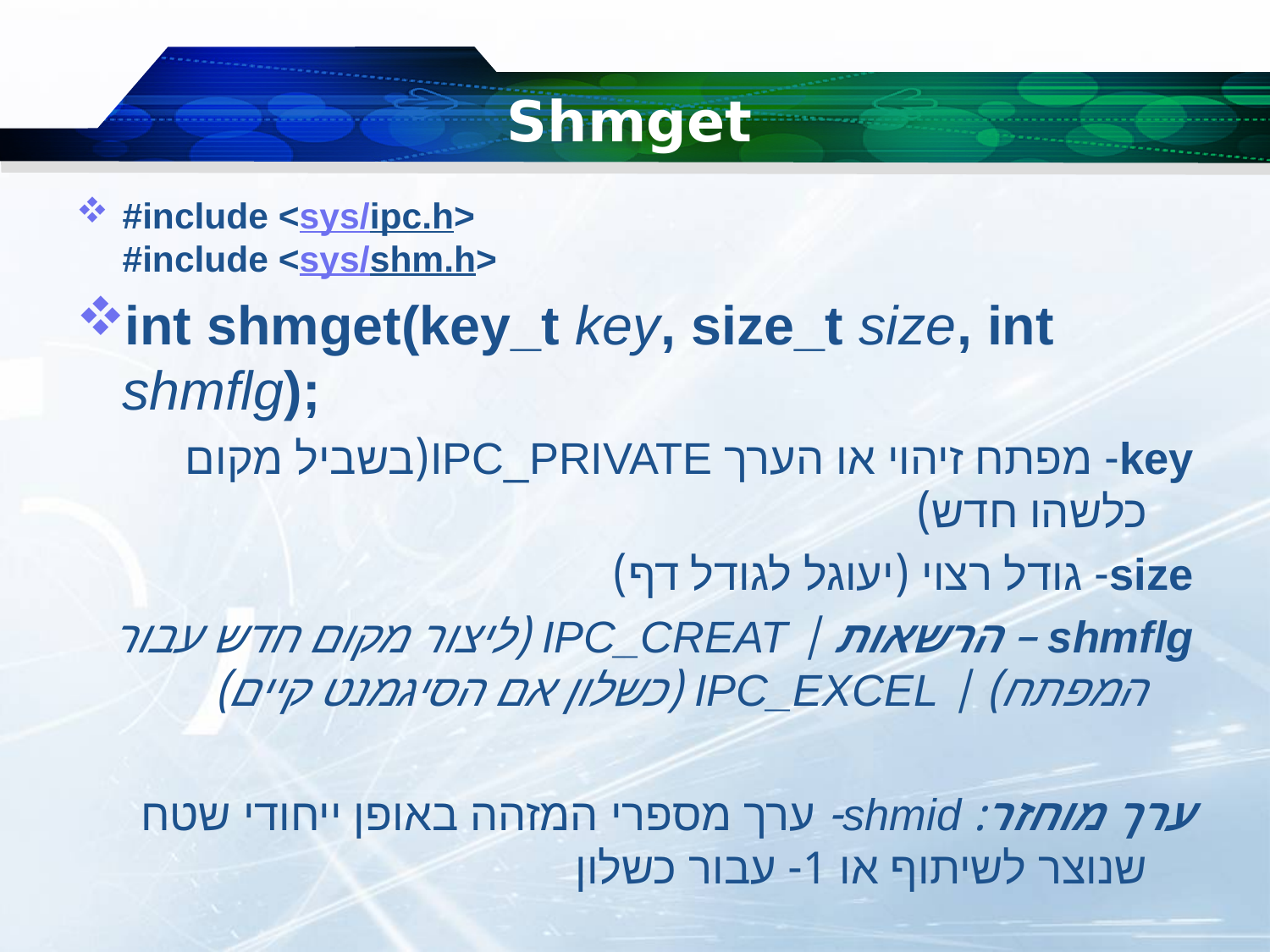

# Shmget
#include <sys/ipc.h>
#include <sys/shm.h>
int shmget(key_t key, size_t size, int shmflg);
key- מפתח זיהוי או הערך IPC_PRIVATE(בשביל מקום כלשהו חדש)
size- גודל רצוי (יעוגל לגודל דף)
shmflg – הרשאות | IPC_CREAT (ליצור מקום חדש עבור המפתח) | IPC_EXCEL (כשלון אם הסיגמנט קיים)

ערך מוחזר: shmid- ערך מספרי המזהה באופן ייחודי שטח שנוצר לשיתוף או 1- עבור כשלון